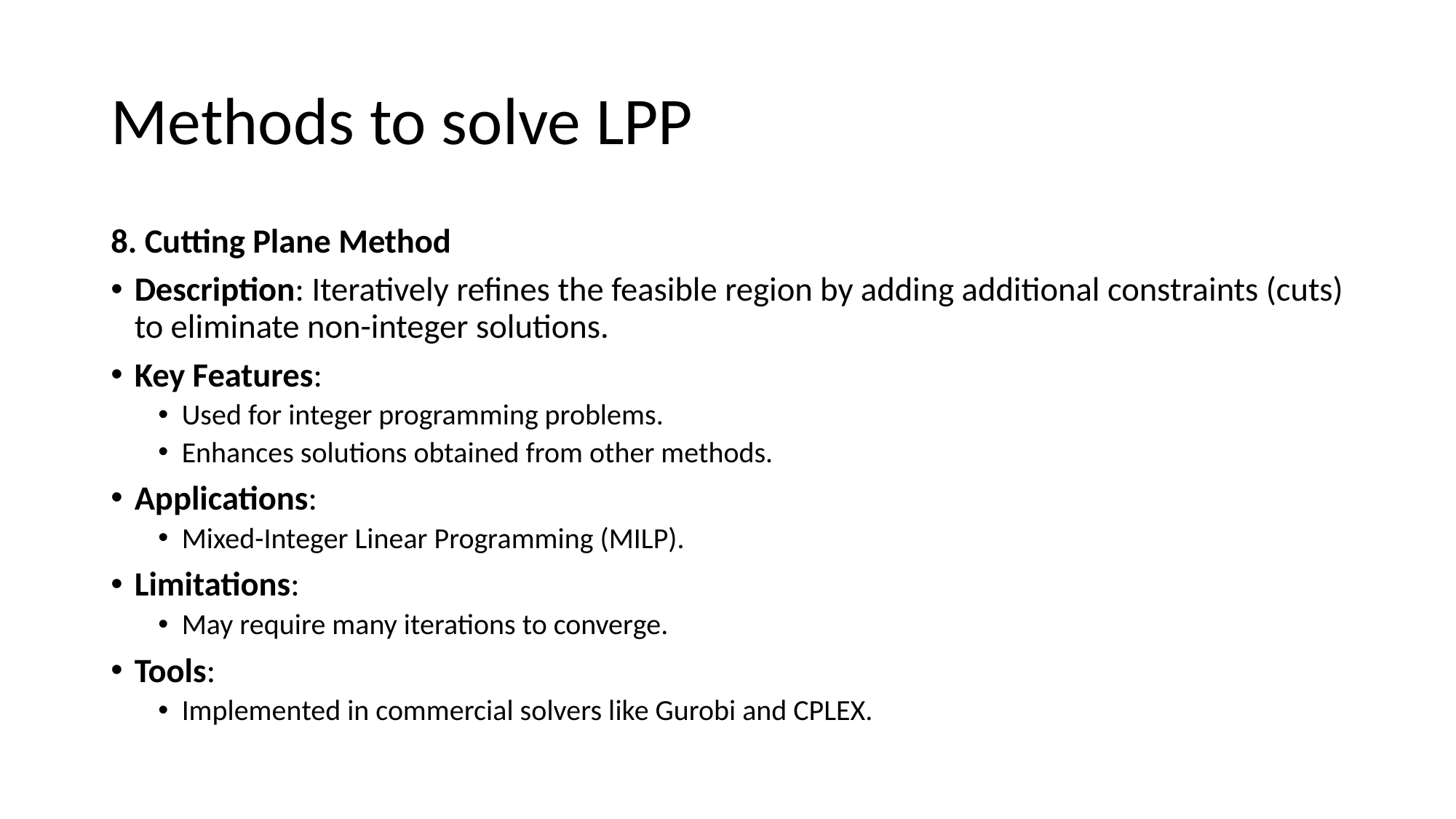

# Methods to solve LPP
8. Cutting Plane Method
Description: Iteratively refines the feasible region by adding additional constraints (cuts) to eliminate non-integer solutions.
Key Features:
Used for integer programming problems.
Enhances solutions obtained from other methods.
Applications:
Mixed-Integer Linear Programming (MILP).
Limitations:
May require many iterations to converge.
Tools:
Implemented in commercial solvers like Gurobi and CPLEX.